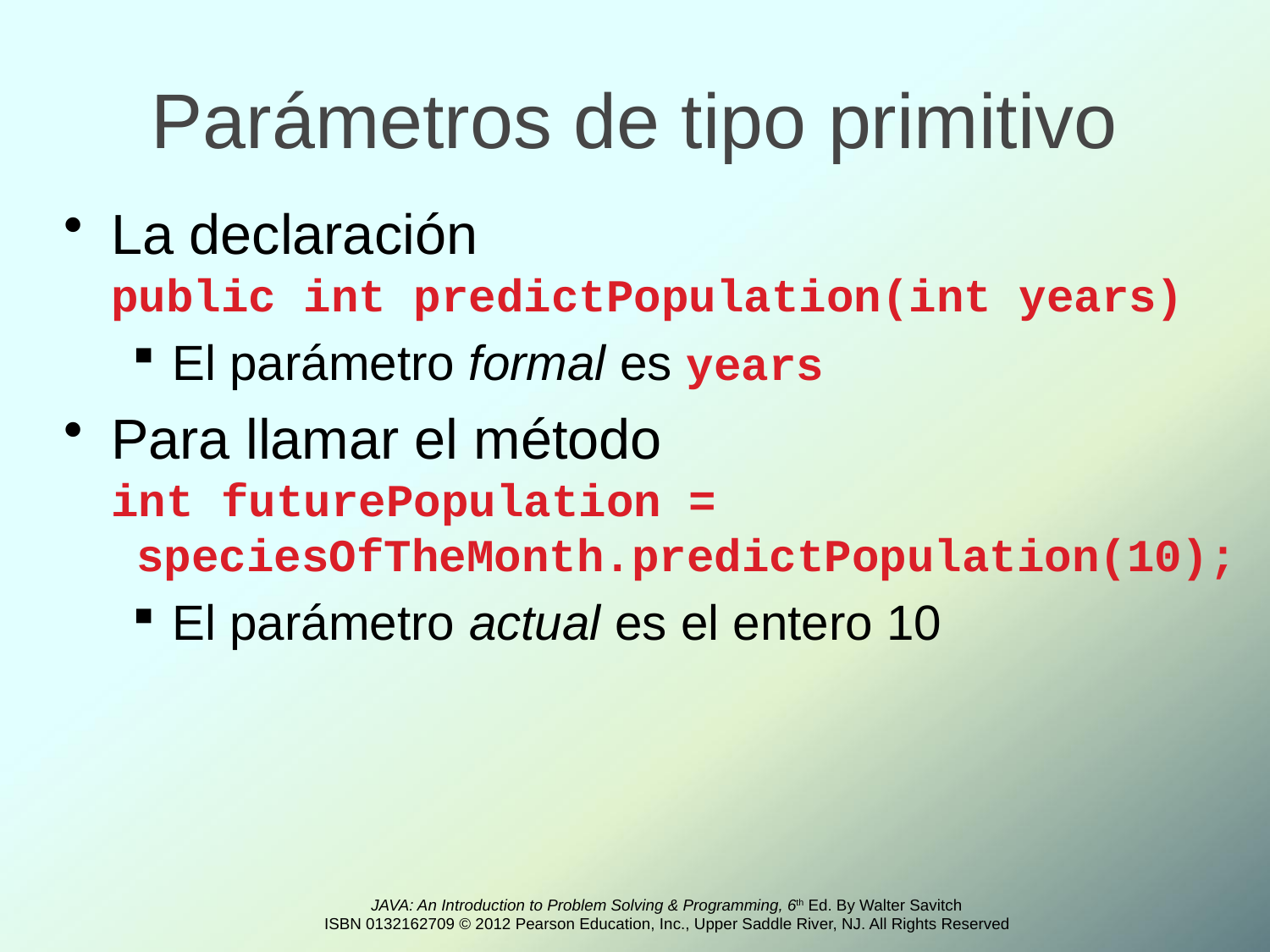

Parámetros de tipo primitivo
La declaración
public int predictPopulation(int years)
El parámetro formal es years
Para llamar el método
int futurePopulation =
  speciesOfTheMonth.predictPopulation(10);
El parámetro actual es el entero 10